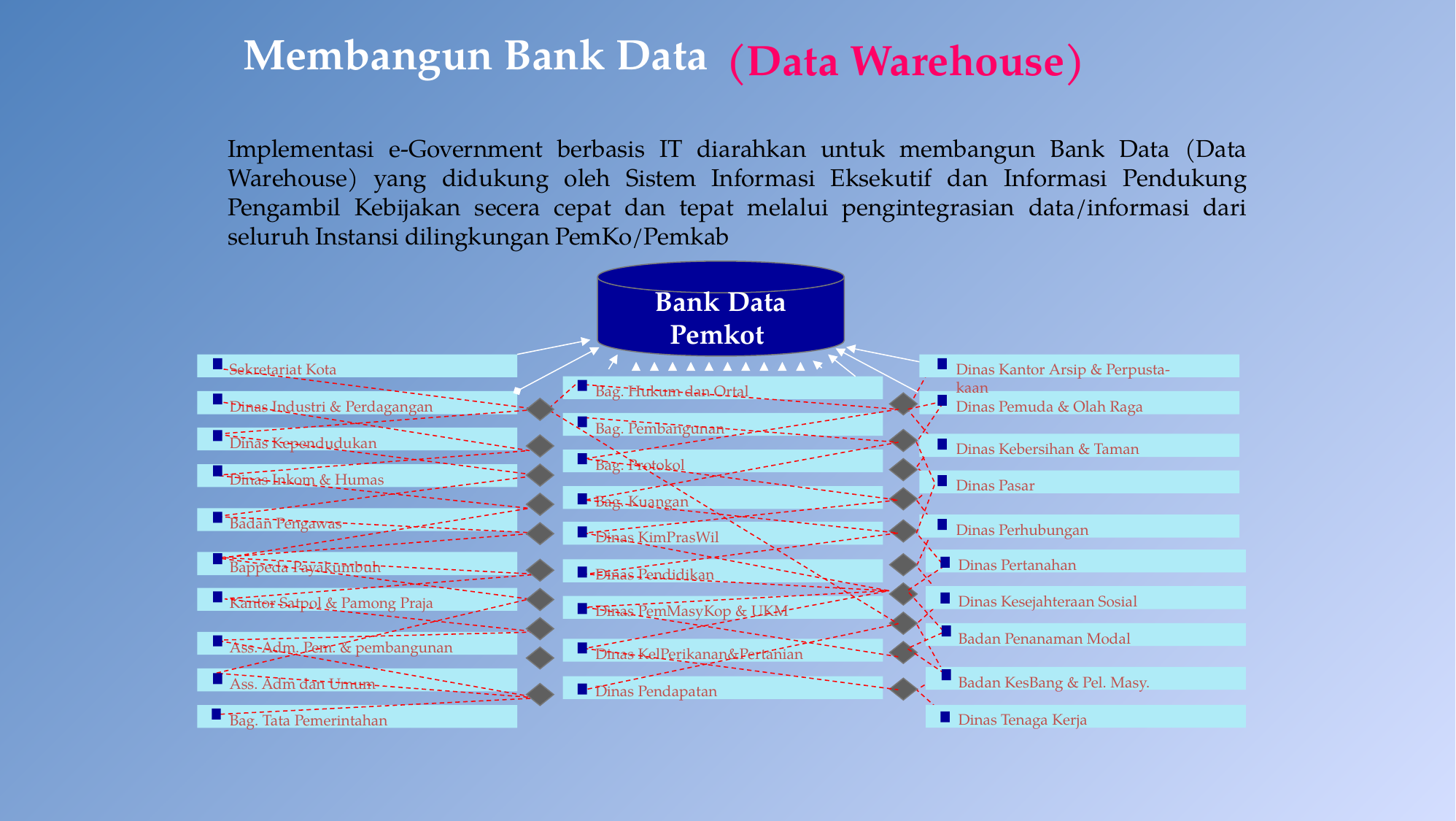

Membangun Bank Data
(Data Warehouse)
Implementasi e-Government berbasis IT diarahkan untuk membangun Bank Data (Data Warehouse) yang didukung oleh Sistem Informasi Eksekutif dan Informasi Pendukung Pengambil Kebijakan secera cepat dan tepat melalui pengintegrasian data/informasi dari seluruh Instansi dilingkungan PemKo/Pemkab

Bank Data
Pemkot

Sekretariat Kota

Dinas Kantor Arsip & Perpusta-
kaan

Bag. Hukum dan Ortal

Dinas Industri & Perdagangan

Dinas Pemuda & Olah Raga

Bag. Pembangunan

Dinas Kependudukan

Dinas Kebersihan & Taman

Bag. Protokol

Dinas Inkom & Humas

Dinas Pasar

Bag. Kuangan

Badan Pengawas

Dinas Perhubungan

Dinas KimPrasWil

Dinas Pertanahan
Bappeda Payakumbuh

Dinas Pendidikan

Dinas Kesejahteraan Sosial
Kantor Satpol & Pamong Praja

Dinas PemMasyKop & UKM

Badan Penanaman Modal

Ass. Adm. Pem. & pembangunan

Dinas KelPerikanan&Pertanian

Badan KesBang & Pel. Masy.
Ass. Adm dan Umum

Dinas Pendapatan

Dinas Tenaga Kerja
Bag. Tata Pemerintahan